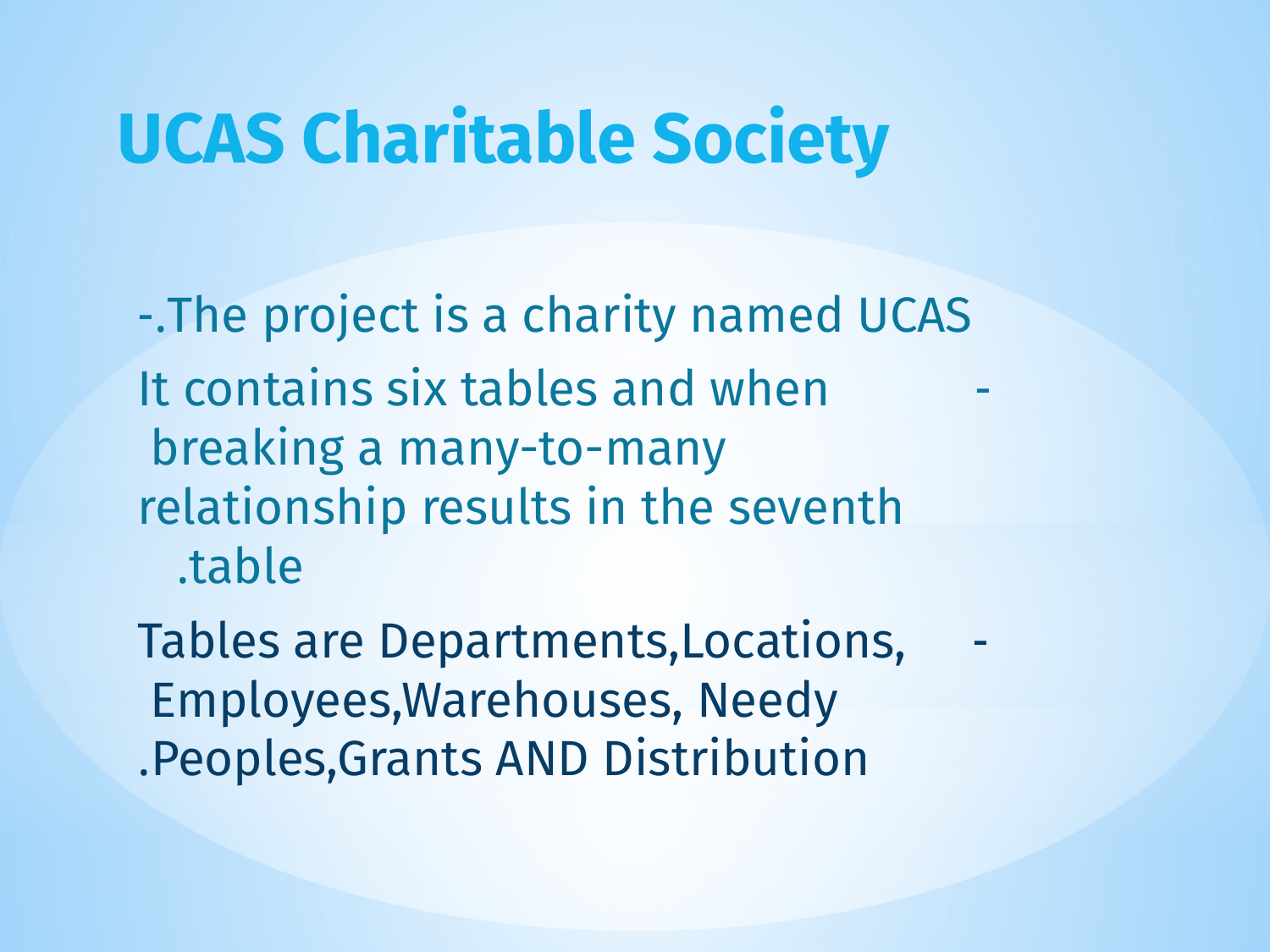

# UCAS Charitable Society
The project is a charity named UCAS.-
-It contains six tables and when             breaking a many-to-many                   relationship results in the seventh      table.
-Tables are Departments,Locations,       Employees,Warehouses, Needy           Peoples,Grants AND Distribution.